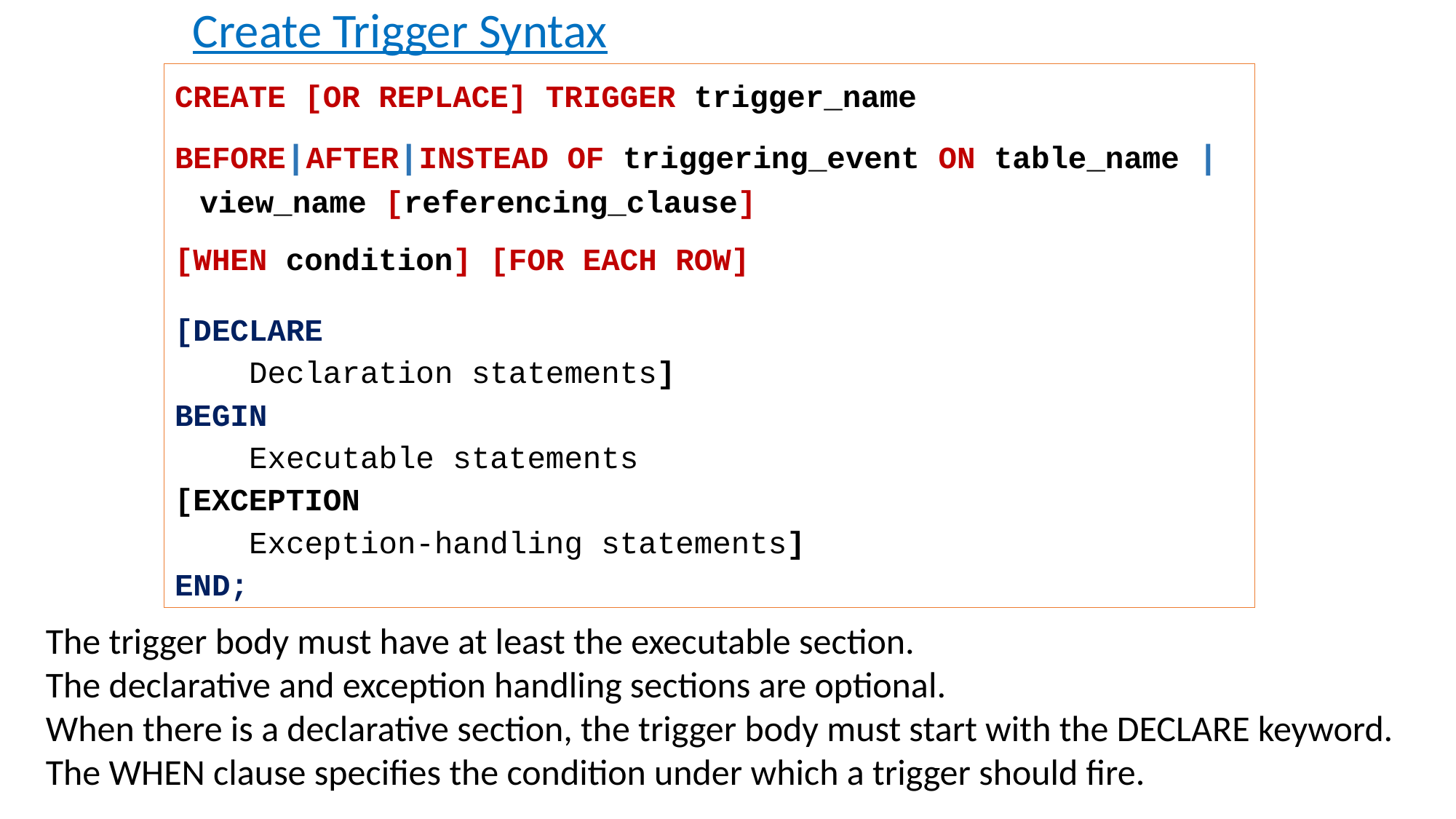

# Create Trigger Syntax
CREATE [OR REPLACE] TRIGGER trigger_name
BEFORE|AFTER|INSTEAD OF triggering_event ON table_name | view_name [referencing_clause]
[WHEN condition] [FOR EACH ROW]

[DECLARE
    Declaration statements]
BEGIN
    Executable statements
[EXCEPTION
    Exception-handling statements]
END;
The trigger body must have at least the executable section.
The declarative and exception handling sections are optional.
When there is a declarative section, the trigger body must start with the DECLARE keyword.
The WHEN clause specifies the condition under which a trigger should fire.